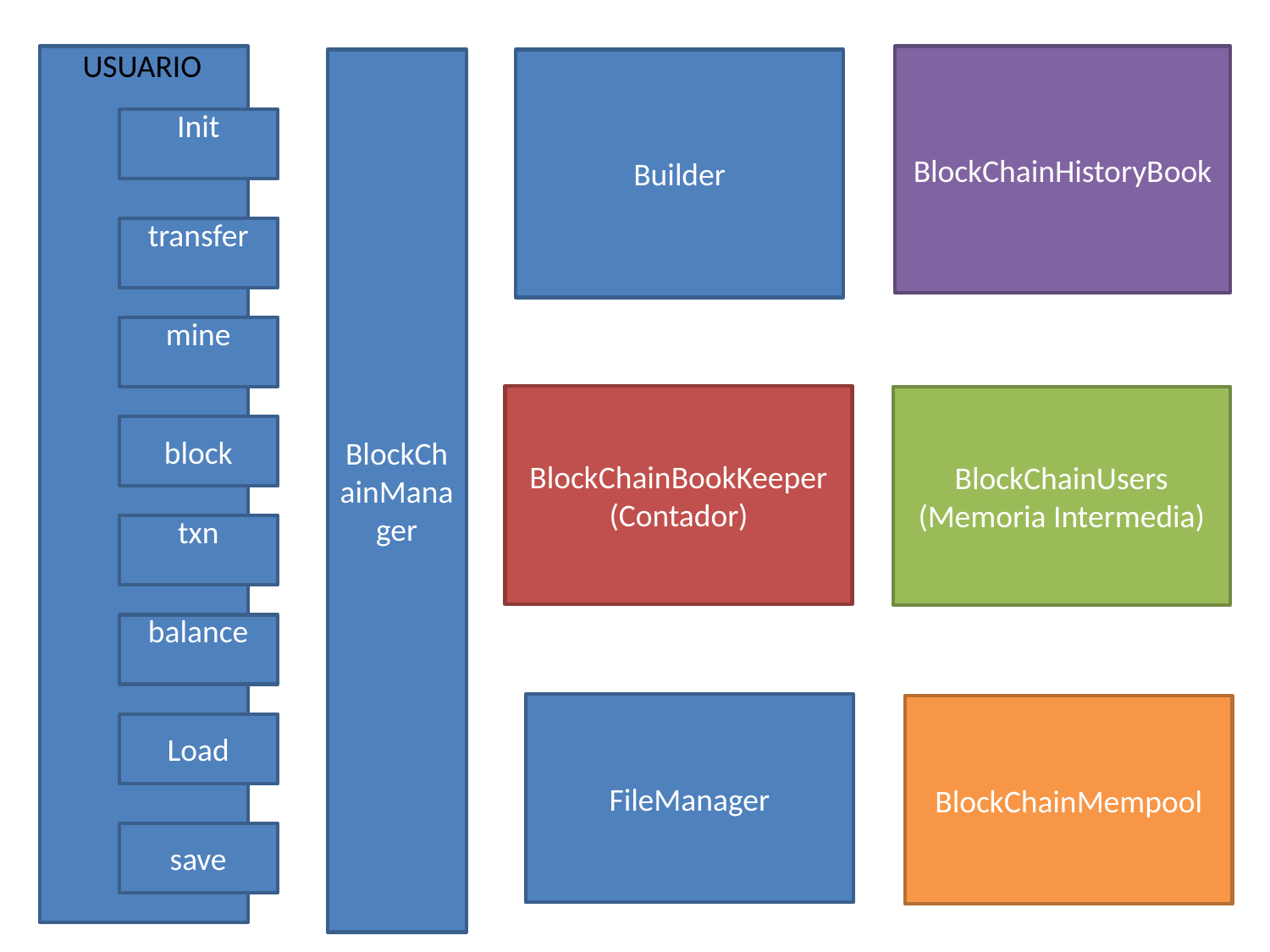

#
USUARIO

BlockChainHistoryBook
BlockChainManager
Builder
Init

transfer

mine

BlockChainBookKeeper (Contador)
BlockChainUsers (Memoria Intermedia)
block
txn

balance

FileManager
BlockChainMempool
Load
save